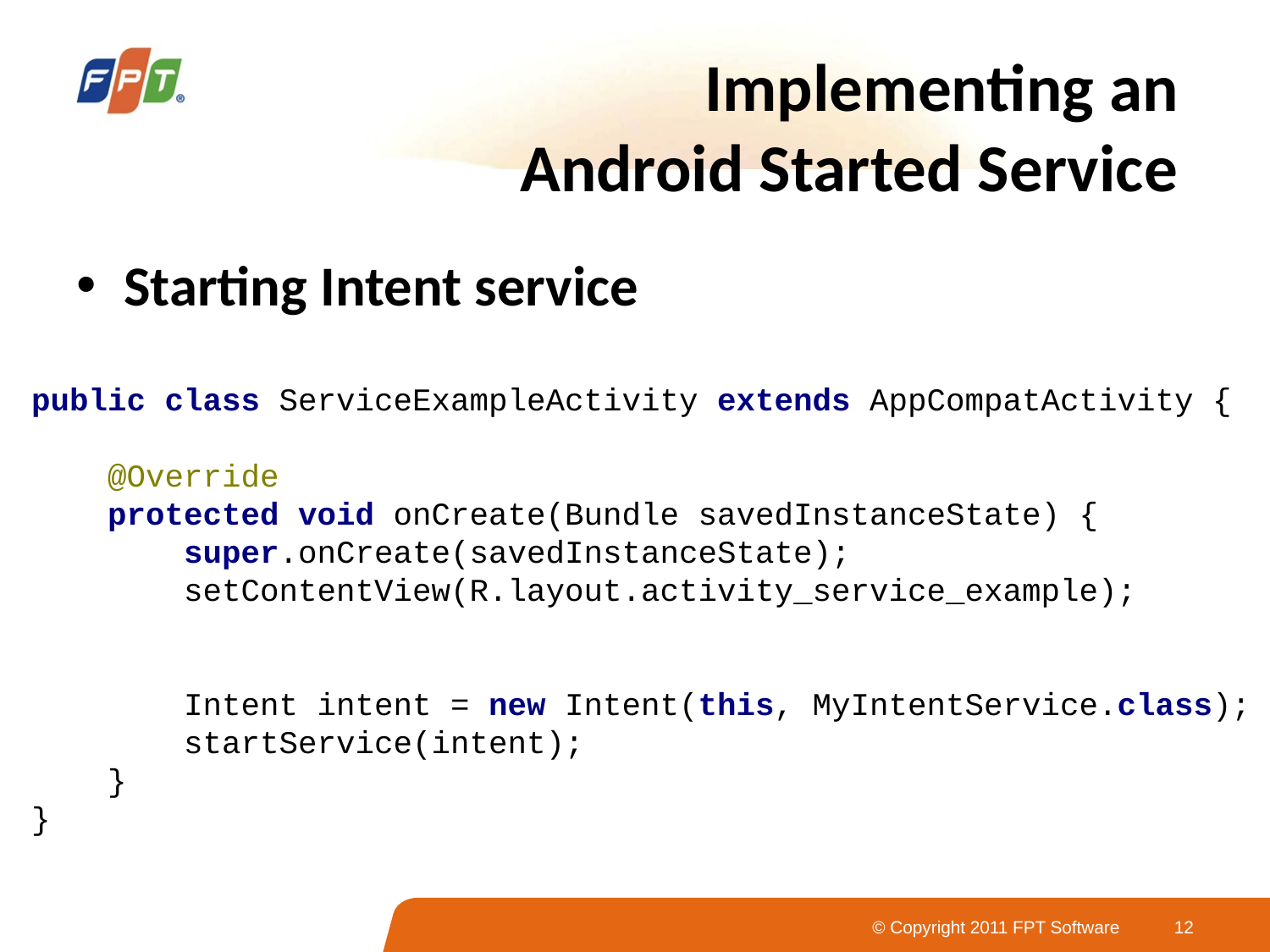

# Implementing an Android Started Service
Starting Intent service
public class ServiceExampleActivity extends AppCompatActivity {
    @Override
    protected void onCreate(Bundle savedInstanceState) {
        super.onCreate(savedInstanceState);
        setContentView(R.layout.activity_service_example);
        Intent intent = new Intent(this, MyIntentService.class);
        startService(intent);
    }
}